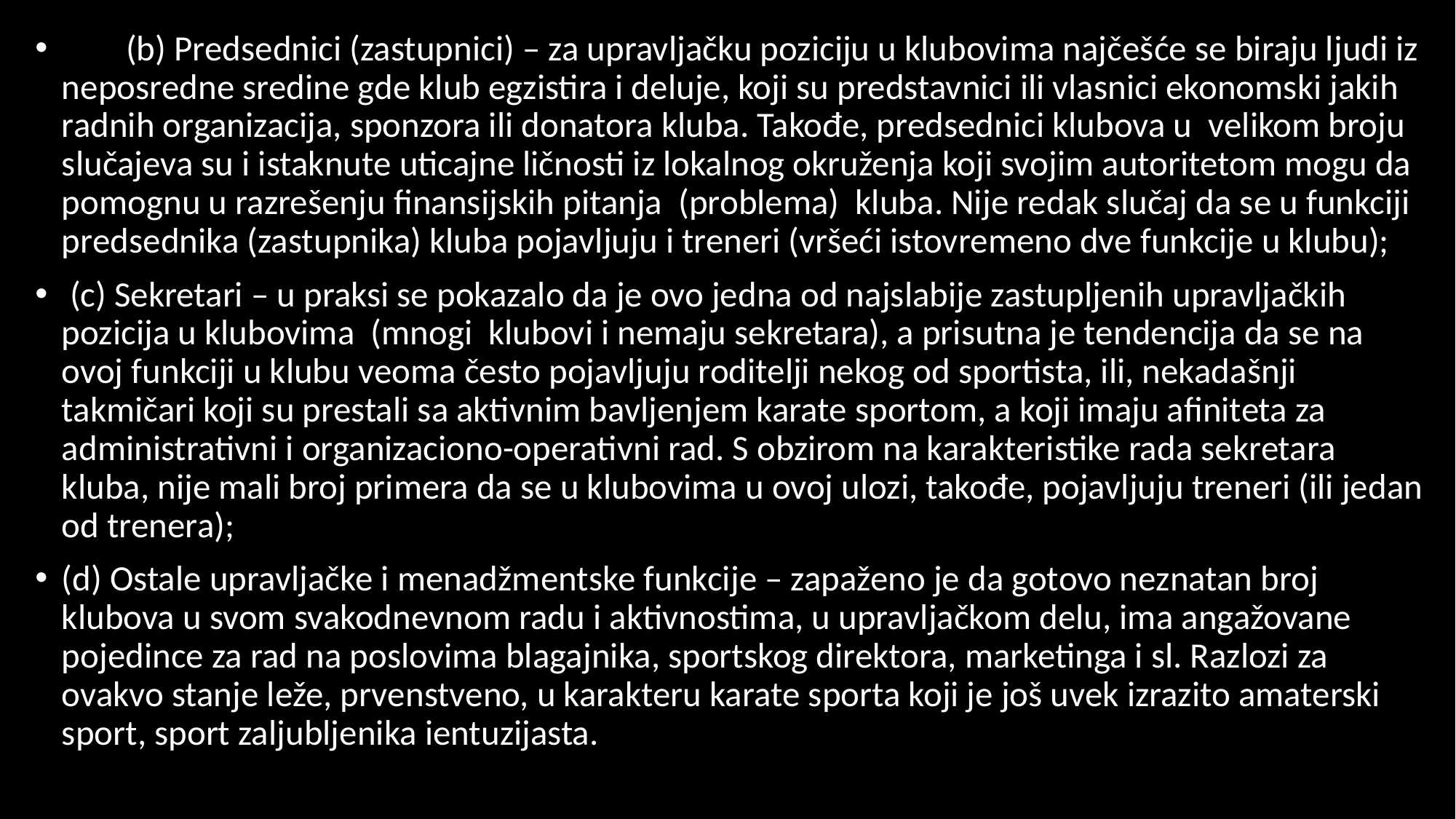

(b) Predsednici (zastupnici) – za upravljačku poziciju u klubovima najčešće se biraju ljudi iz neposredne sredine gde klub egzistira i deluje, koji su predstavnici ili vlasnici ekonomski jakih radnih organizacija, sponzora ili donatora kluba. Takođe, predsednici klubova u  velikom broju slučajeva su i istaknute uticajne ličnosti iz lokalnog okruženja koji svojim autoritetom mogu da pomognu u razrešenju finansijskih pitanja  (problema)  kluba. Nije redak slučaj da se u funkciji predsednika (zastupnika) kluba pojavljuju i treneri (vršeći istovremeno dve funkcije u klubu);
 (c) Sekretari – u praksi se pokazalo da je ovo jedna od najslabije zastupljenih upravljačkih pozicija u klubovima  (mnogi  klubovi i nemaju sekretara), a prisutna je tendencija da se na ovoj funkciji u klubu veoma često pojavljuju roditelji nekog od sportista, ili, nekadašnji takmičari koji su prestali sa aktivnim bavljenjem karate sportom, a koji imaju afiniteta za  administrativni i organizaciono-operativni rad. S obzirom na karakteristike rada sekretara kluba, nije mali broj primera da se u klubovima u ovoj ulozi, takođe, pojavljuju treneri (ili jedan od trenera);
(d) Ostale upravljačke i menadžmentske funkcije – zapaženo je da gotovo neznatan broj klubova u svom svakodnevnom radu i aktivnostima, u upravljačkom delu, ima angažovane pojedince za rad na poslovima blagajnika, sportskog direktora, marketinga i sl. Razlozi za ovakvo stanje leže, prvenstveno, u karakteru karate sporta koji je još uvek izrazito amaterski sport, sport zaljubljenika ientuzijasta.